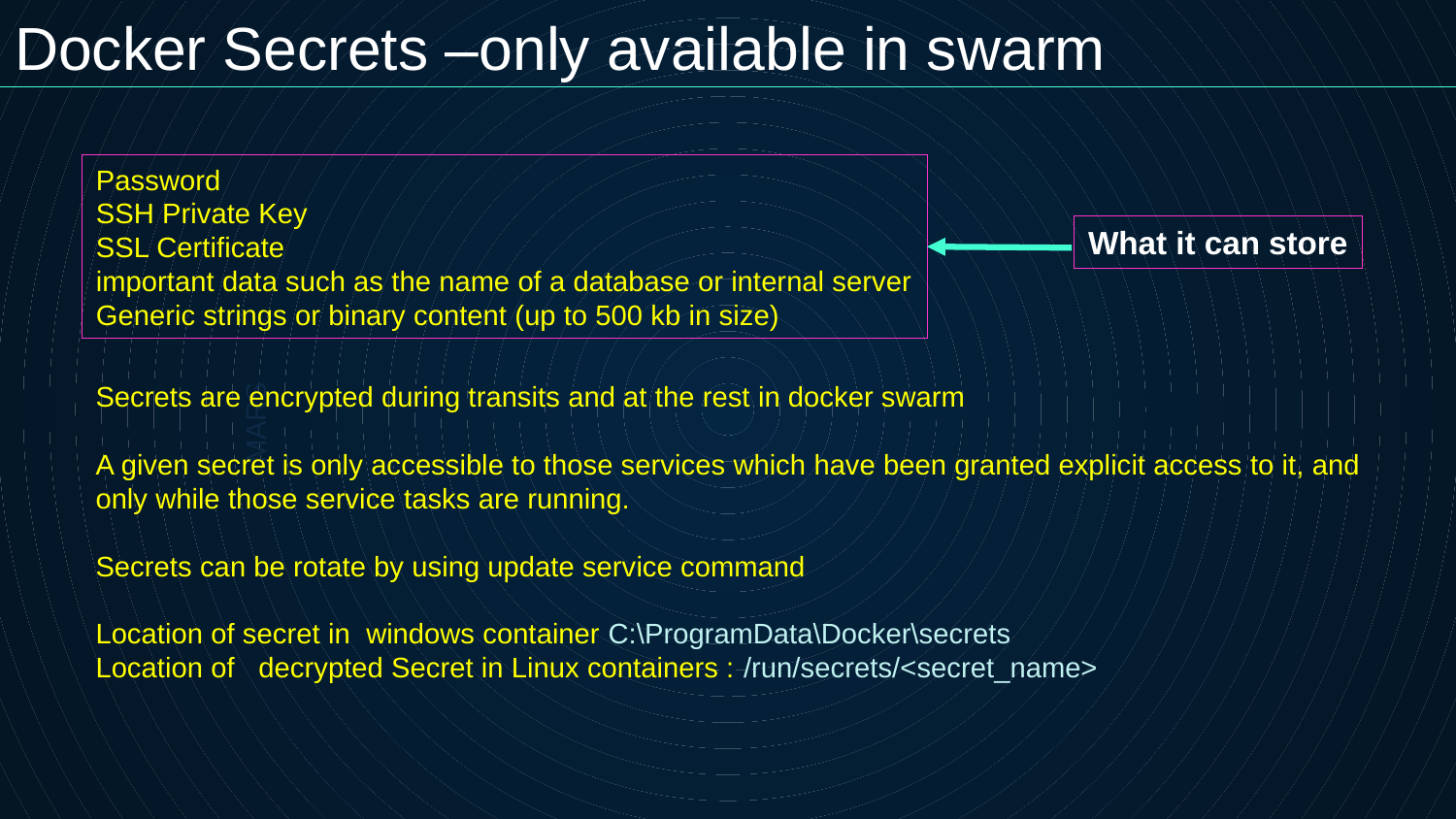

# Docker Secrets –only available in swarm
Password
SSH Private Key
SSL Certificate
important data such as the name of a database or internal server
Generic strings or binary content (up to 500 kb in size)
What it can store
Secrets are encrypted during transits and at the rest in docker swarm

A given secret is only accessible to those services which have been granted explicit access to it, and only while those service tasks are running.

Secrets can be rotate by using update service command

Location of secret in  windows container C:\ProgramData\Docker\secrets
Location of   decrypted Secret in Linux containers : /run/secrets/<secret_name>

MARS